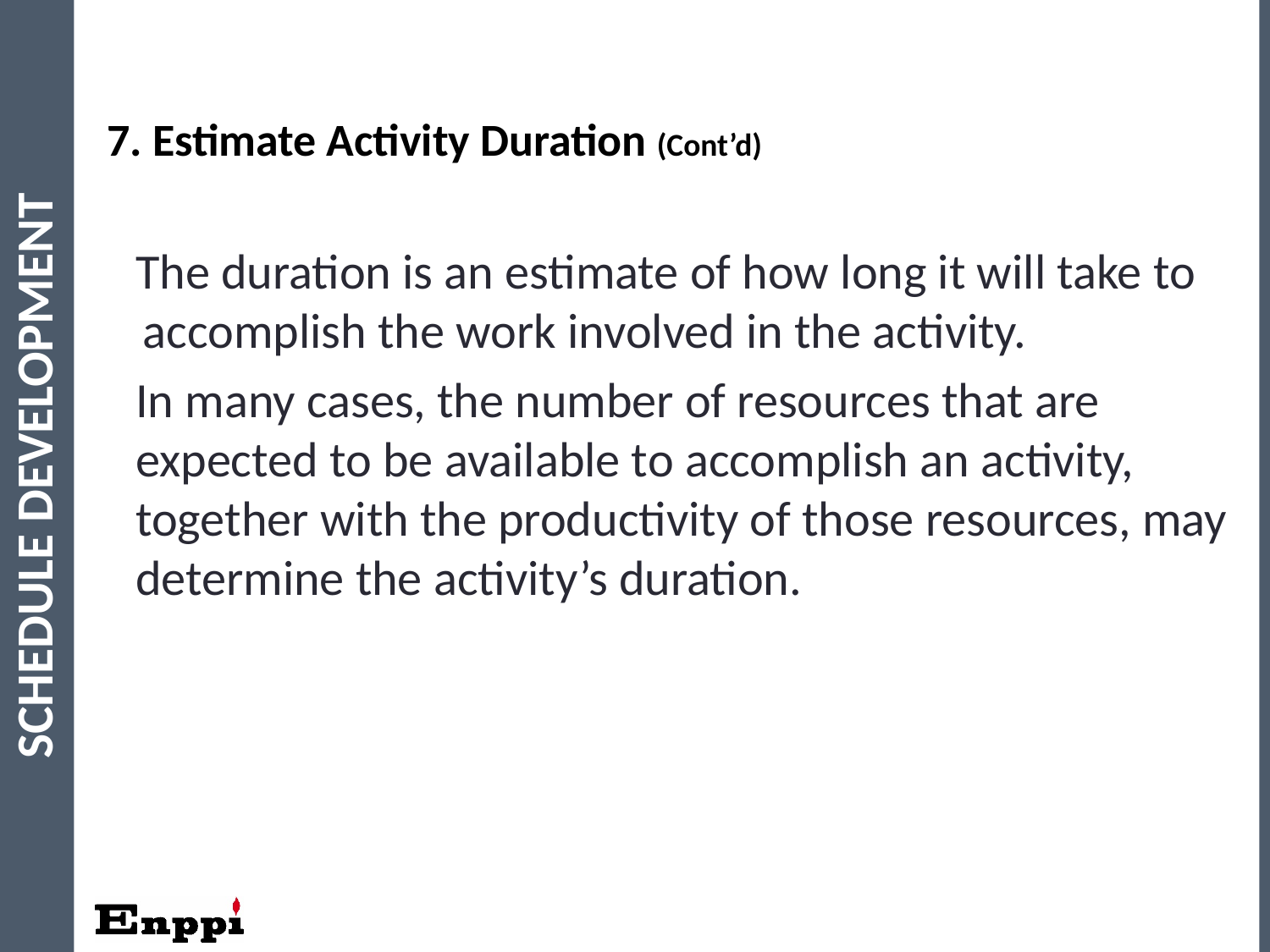

46
7. Estimate Activity Duration (Cont’d)
The duration is an estimate of how long it will take to accomplish the work involved in the activity.
In many cases, the number of resources that are expected to be available to accomplish an activity, together with the productivity of those resources, may determine the activity’s duration.
Schedule Development